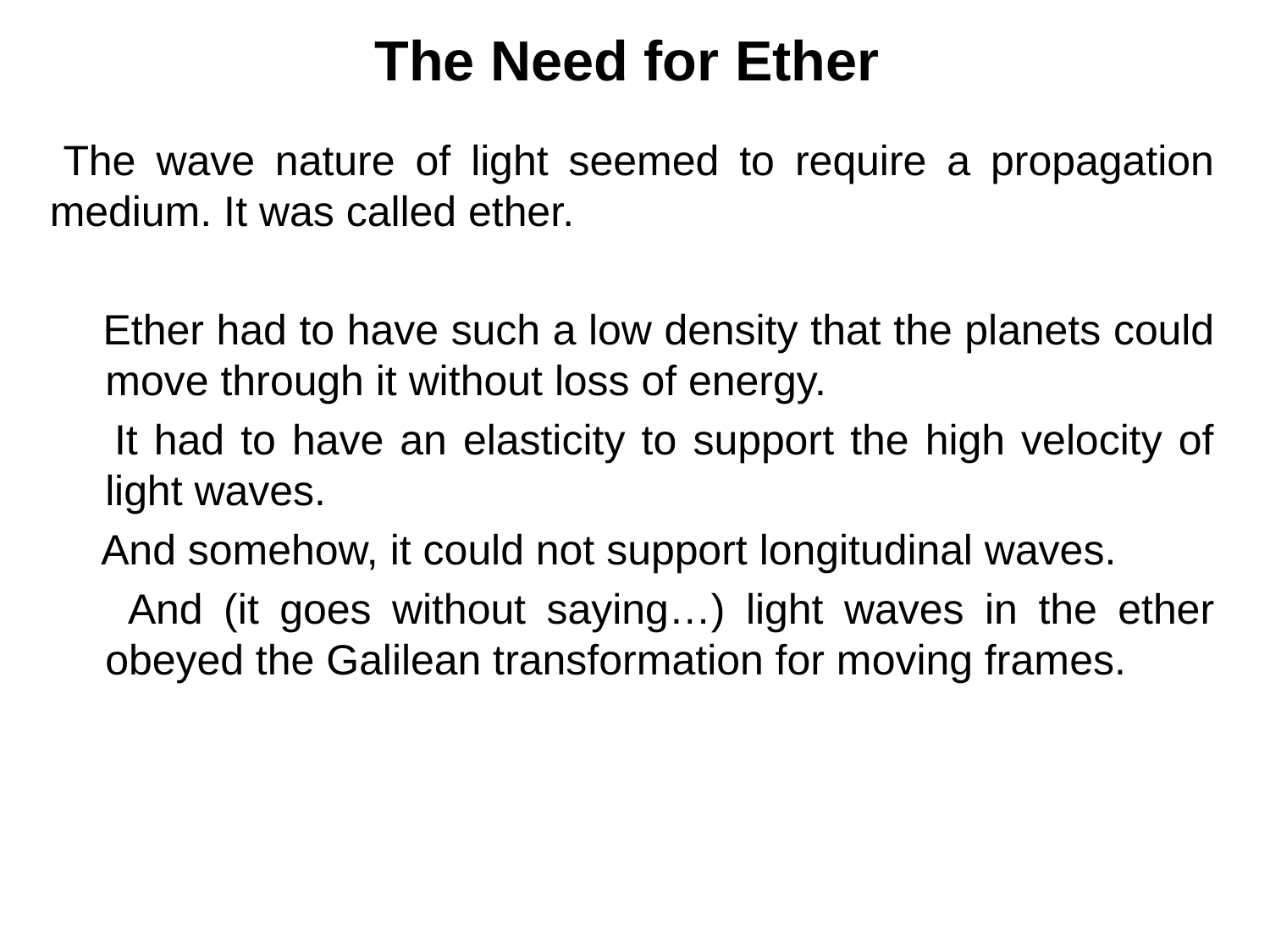

# The Need for Ether
   The wave nature of light seemed to require a propagation medium. It was called ether.

   Ether had to have such a low density that the planets could move through it without loss of energy.
   It had to have an elasticity to support the high velocity of light waves.
   And somehow, it could not support longitudinal waves.
   And (it goes without saying…) light waves in the ether obeyed the Galilean transformation for moving frames.